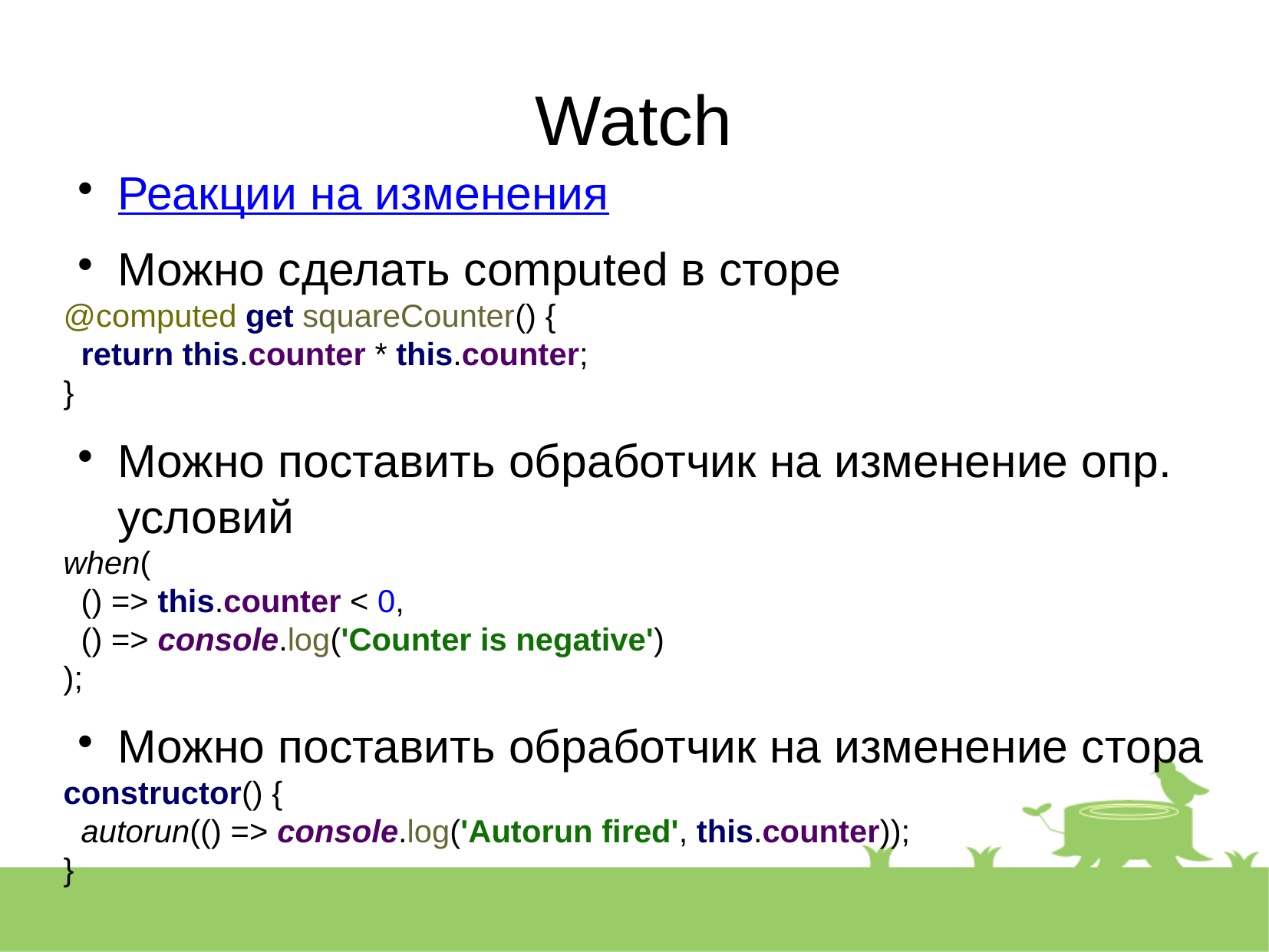

Watch
Реакции на изменения
Можно сделать computed в сторе
@computed get squareCounter() {
  return this.counter * this.counter;
}
Можно поставить обработчик на изменение опр. условий
when(
  () => this.counter < 0,
  () => console.log('Counter is negative')
);
Можно поставить обработчик на изменение стора
constructor() {
  autorun(() => console.log('Autorun fired', this.counter));
}